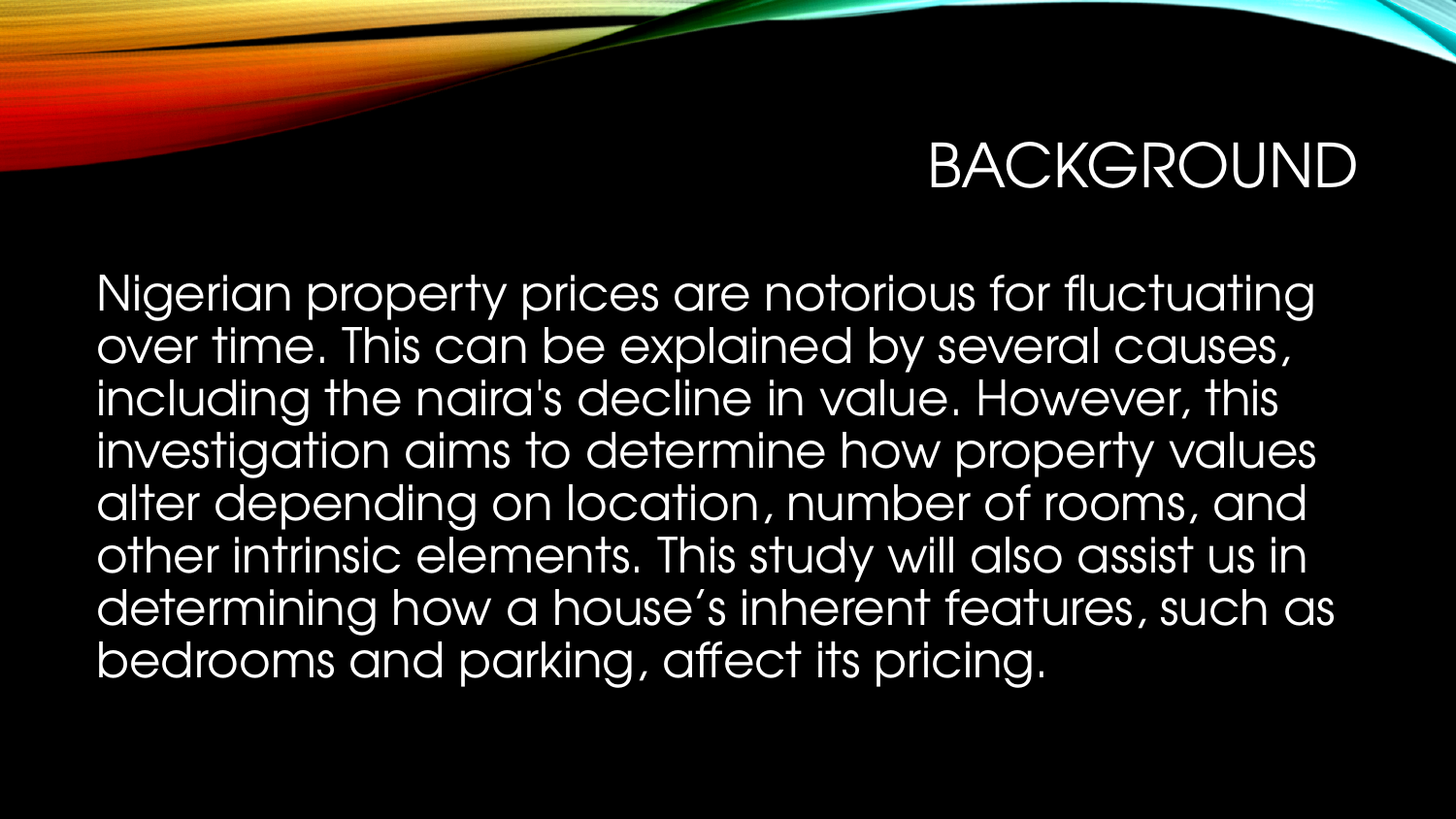

# Background
Nigerian property prices are notorious for fluctuating over time. This can be explained by several causes, including the naira's decline in value. However, this investigation aims to determine how property values alter depending on location, number of rooms, and other intrinsic elements. This study will also assist us in determining how a house’s inherent features, such as bedrooms and parking, affect its pricing.